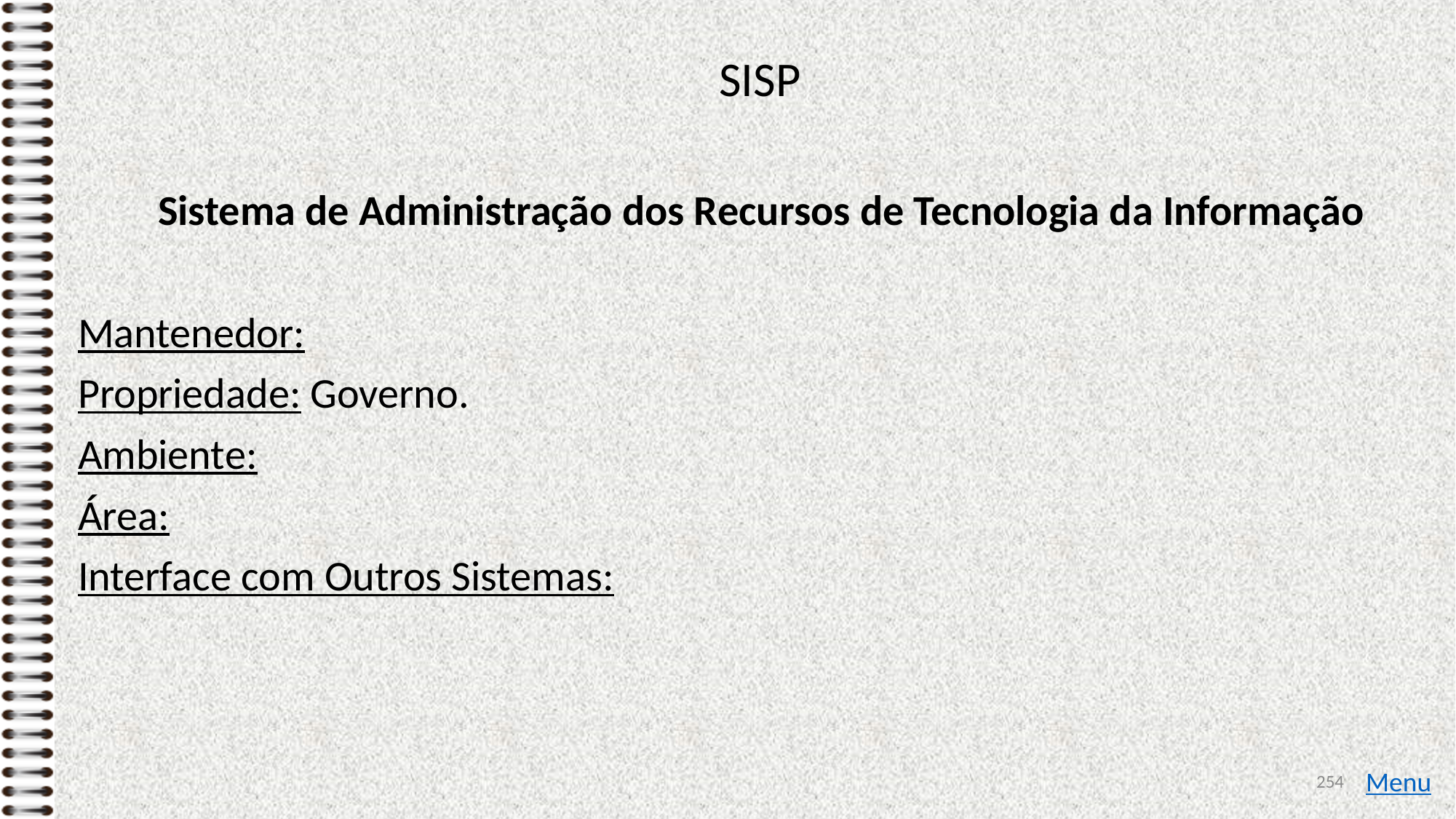

# SISP

Sistema de Administração dos Recursos de Tecnologia da Informação

Mantenedor:
Propriedade: Governo.
Ambiente:
Área:
Interface com Outros Sistemas:
254
Menu